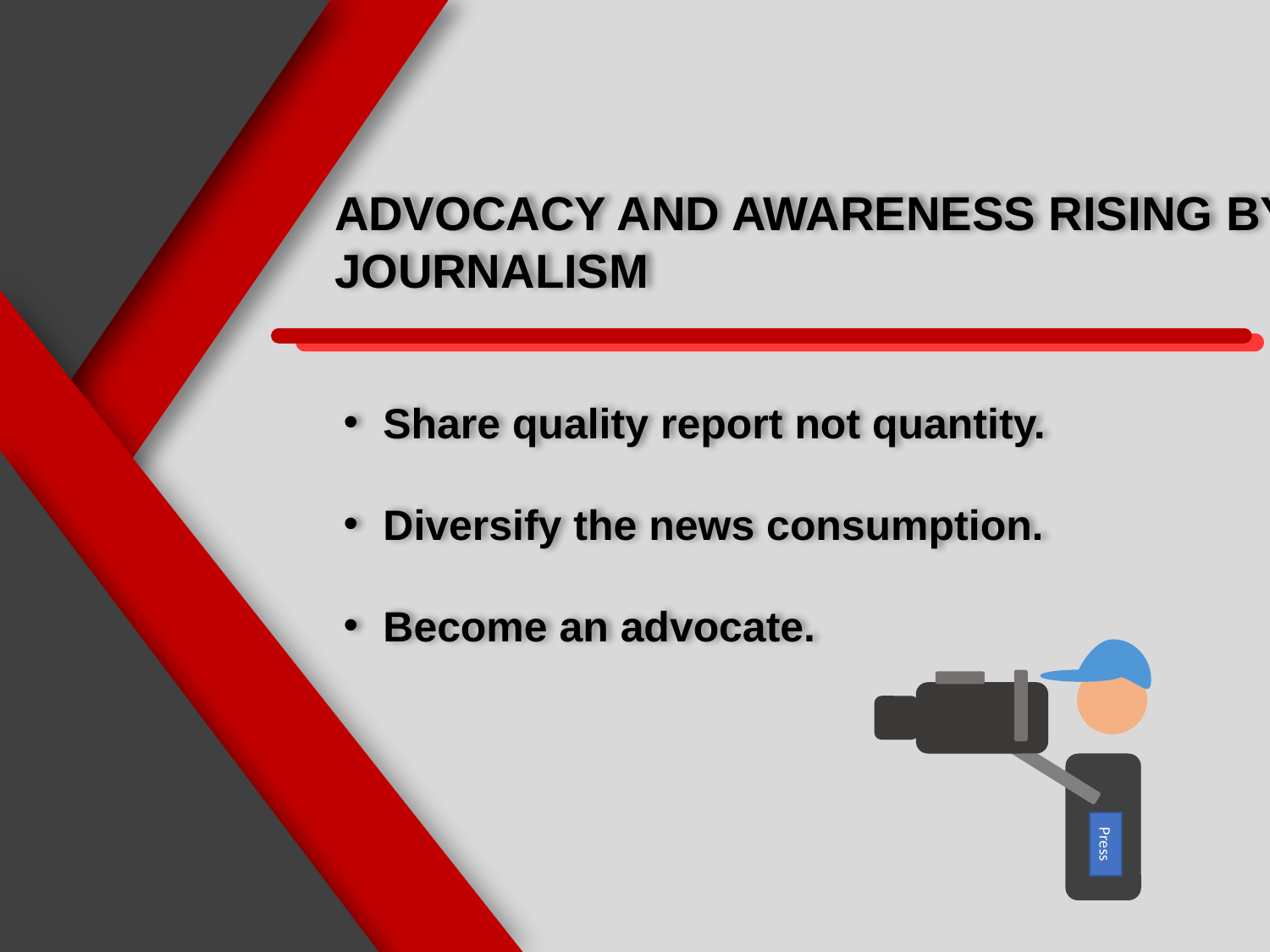

ADVOCACY AND AWARENESS RISING BY
JOURNALISM

Share quality report not quantity.
Diversify the news consumption.
Become an advocate.

Press